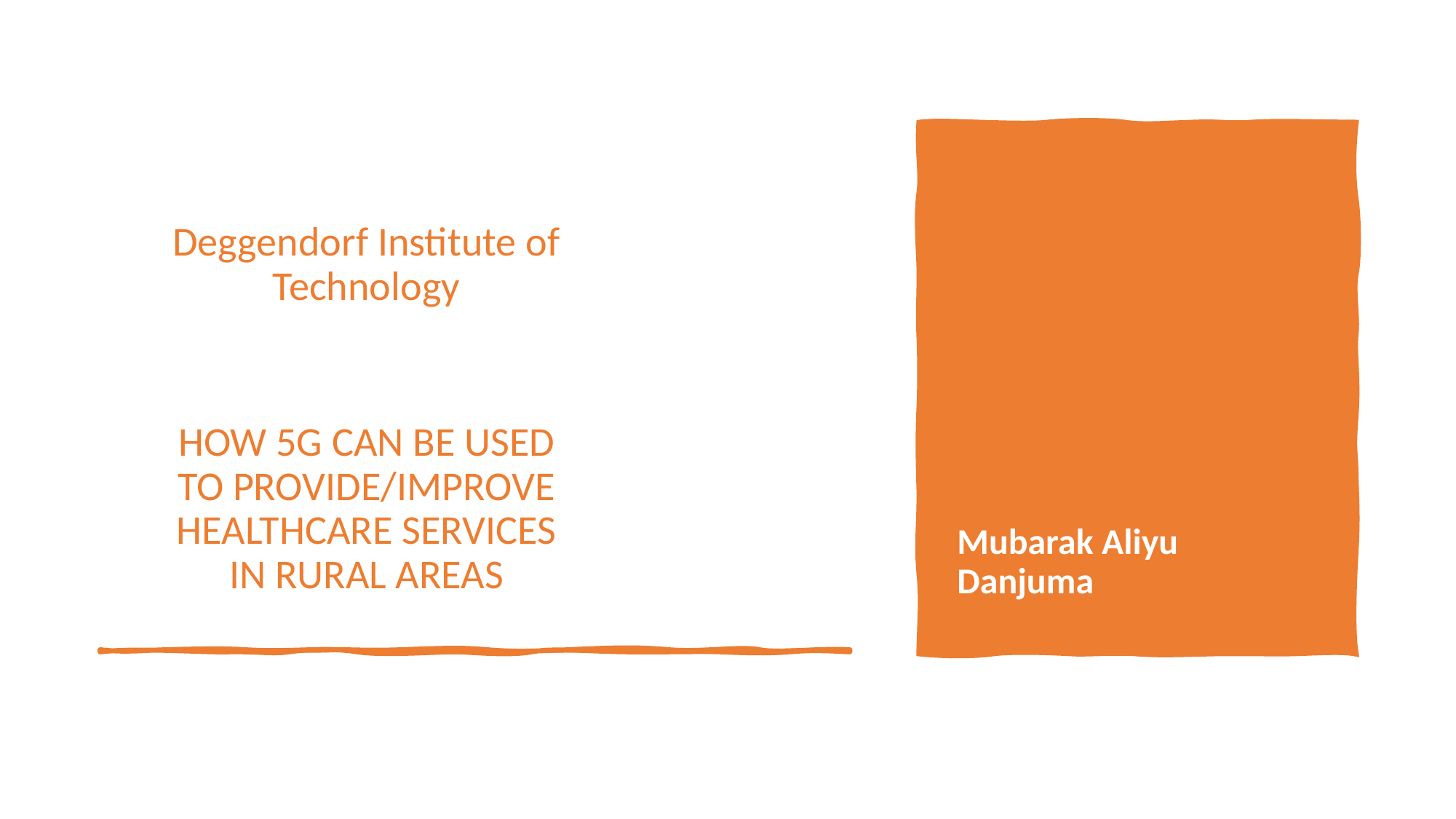

Mubarak Aliyu Danjuma
Deggendorf Institute of Technology

HOW 5G CAN BE USED TO PROVIDE/IMPROVE HEALTHCARE SERVICES IN RURAL AREAS